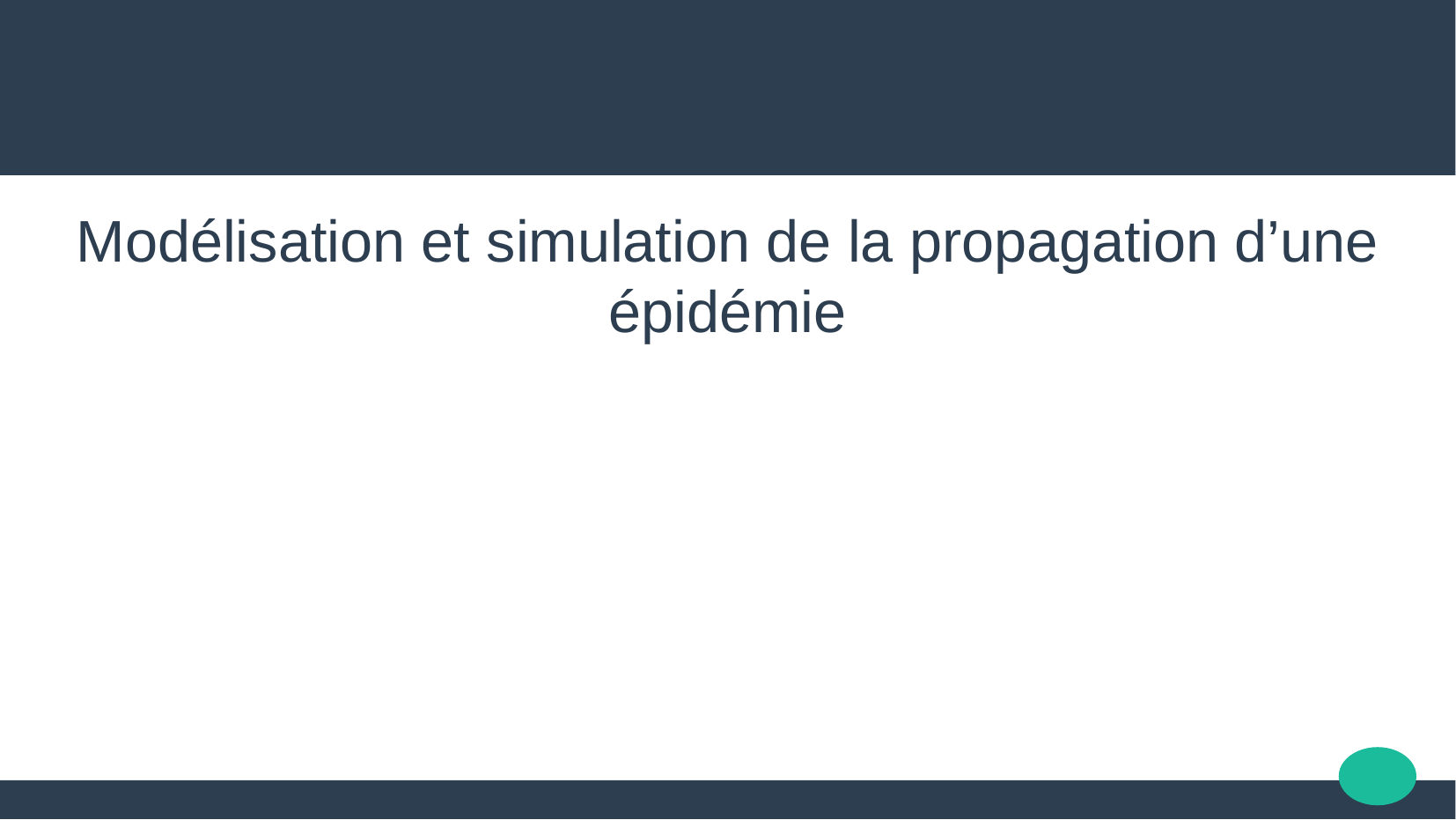

Modélisation et simulation de la propagation d’une épidémie